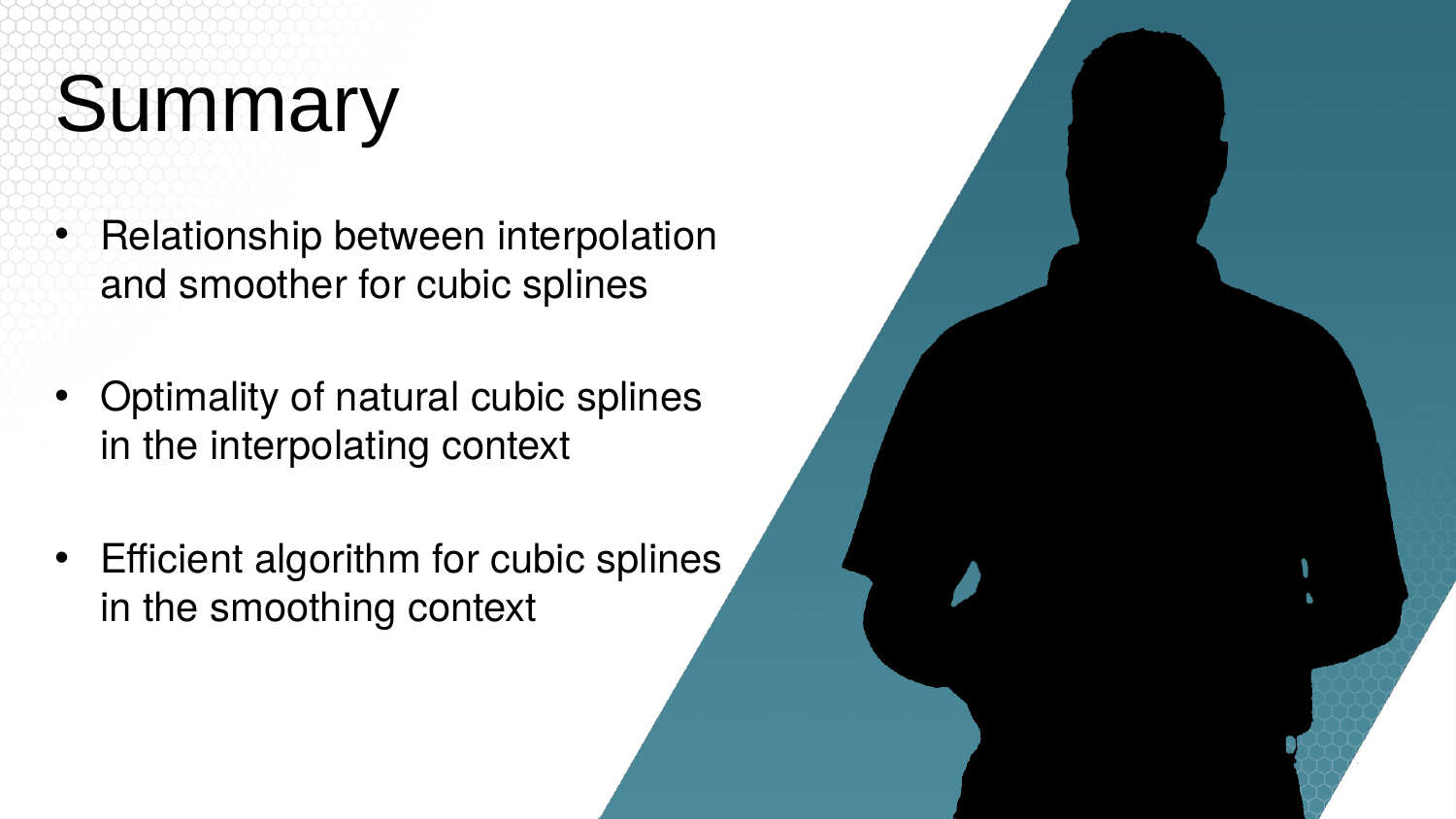

# Summary
Relationship between interpolation and smoother for cubic splines

Optimality of natural cubic splines
in the interpolating context

Efficient algorithm for cubic splines
in the smoothing context